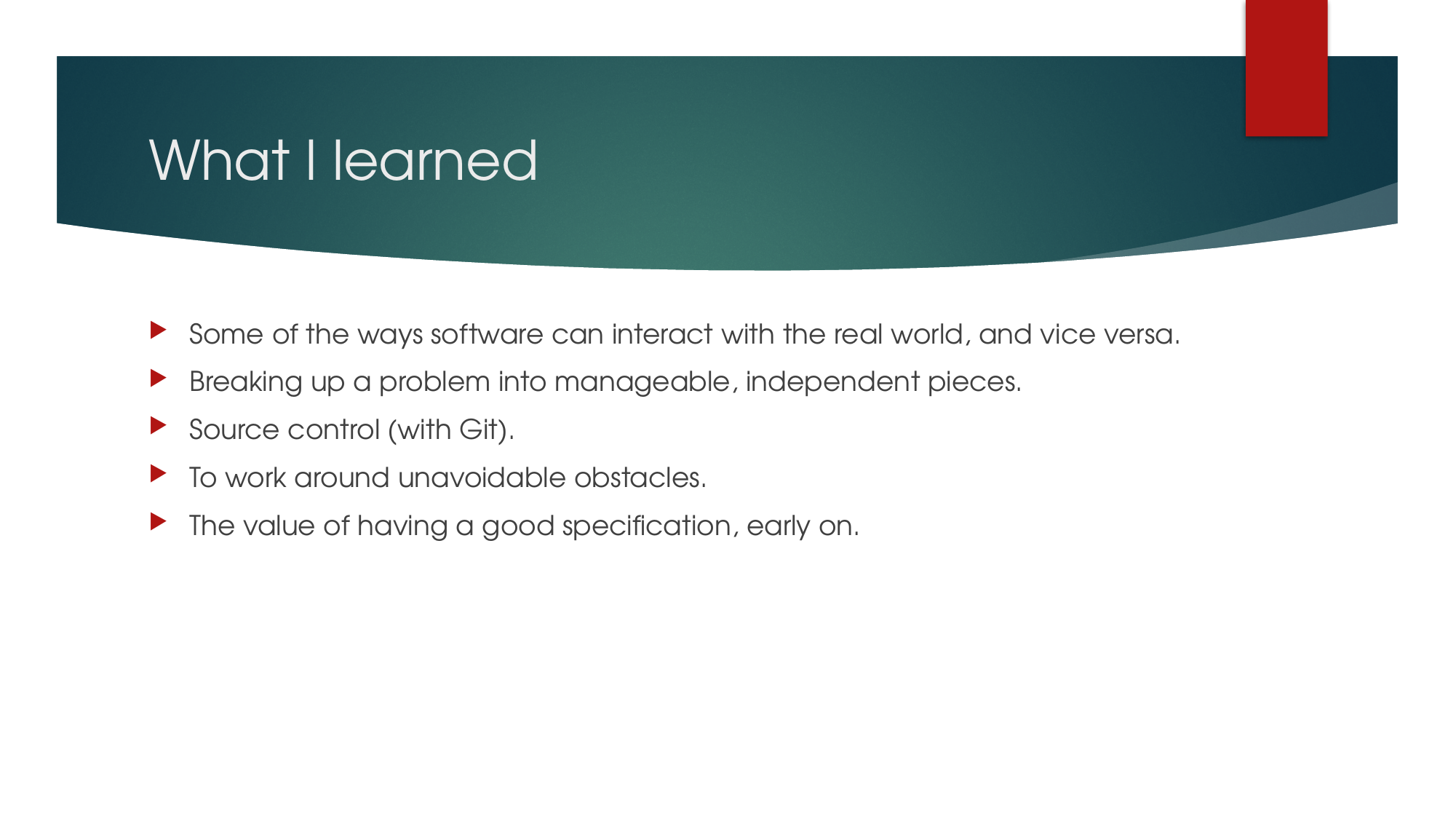

# What I learned
Some of the ways software can interact with the real world, and vice versa.
Breaking up a problem into manageable, independent pieces.
Source control (with Git).
To work around unavoidable obstacles.
The value of having a good specification, early on.